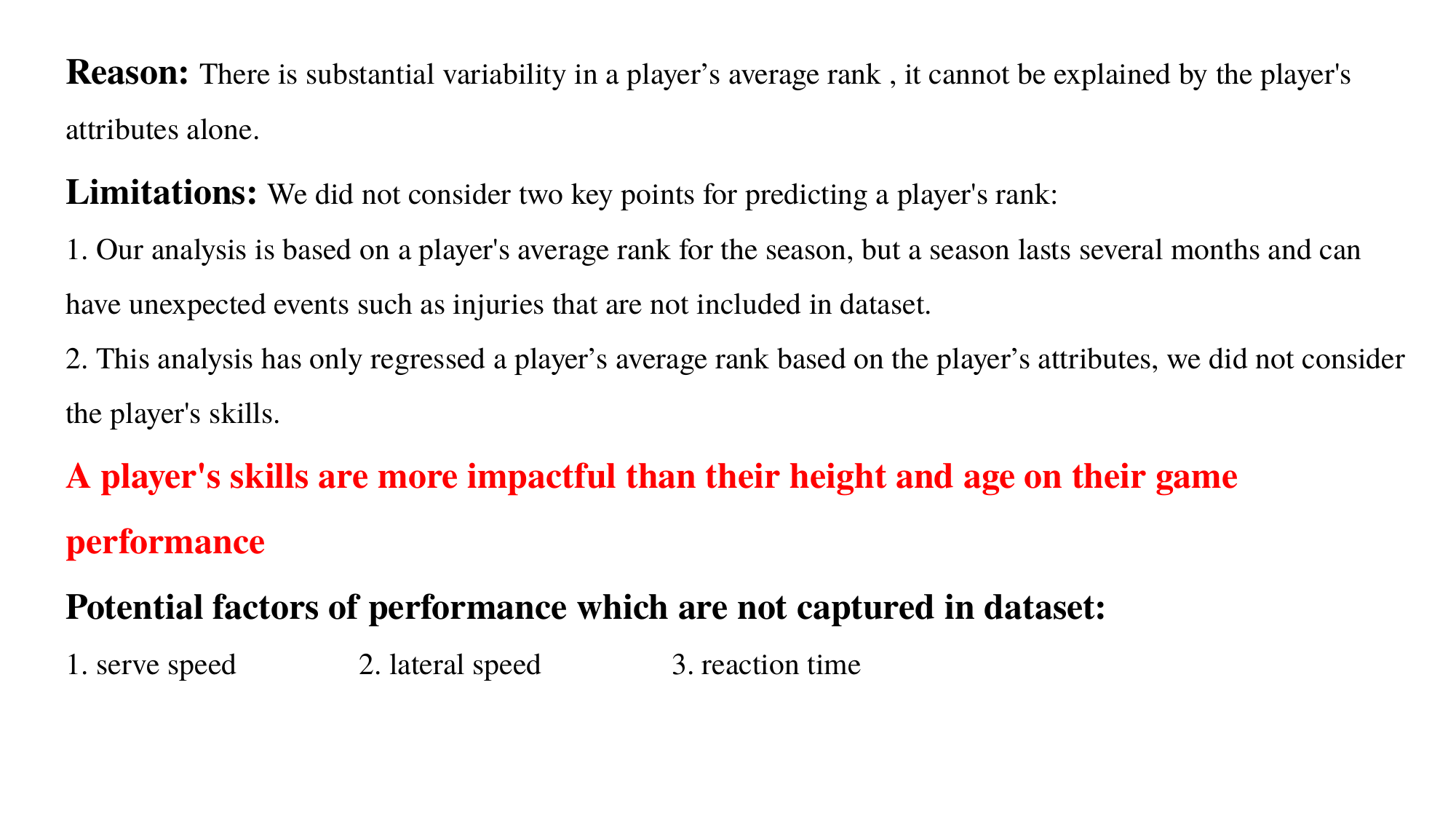

Reason: There is substantial variability in a player’s average rank , it cannot be explained by the player's attributes alone.
Limitations: We did not consider two key points for predicting a player's rank:
1. Our analysis is based on a player's average rank for the season, but a season lasts several months and can have unexpected events such as injuries that are not included in dataset.
2. This analysis has only regressed a player’s average rank based on the player’s attributes, we did not consider the player's skills.
A player's skills are more impactful than their height and age on their game performance
Potential factors of performance which are not captured in dataset:
1. serve speed                2. lateral speed                 3. reaction time